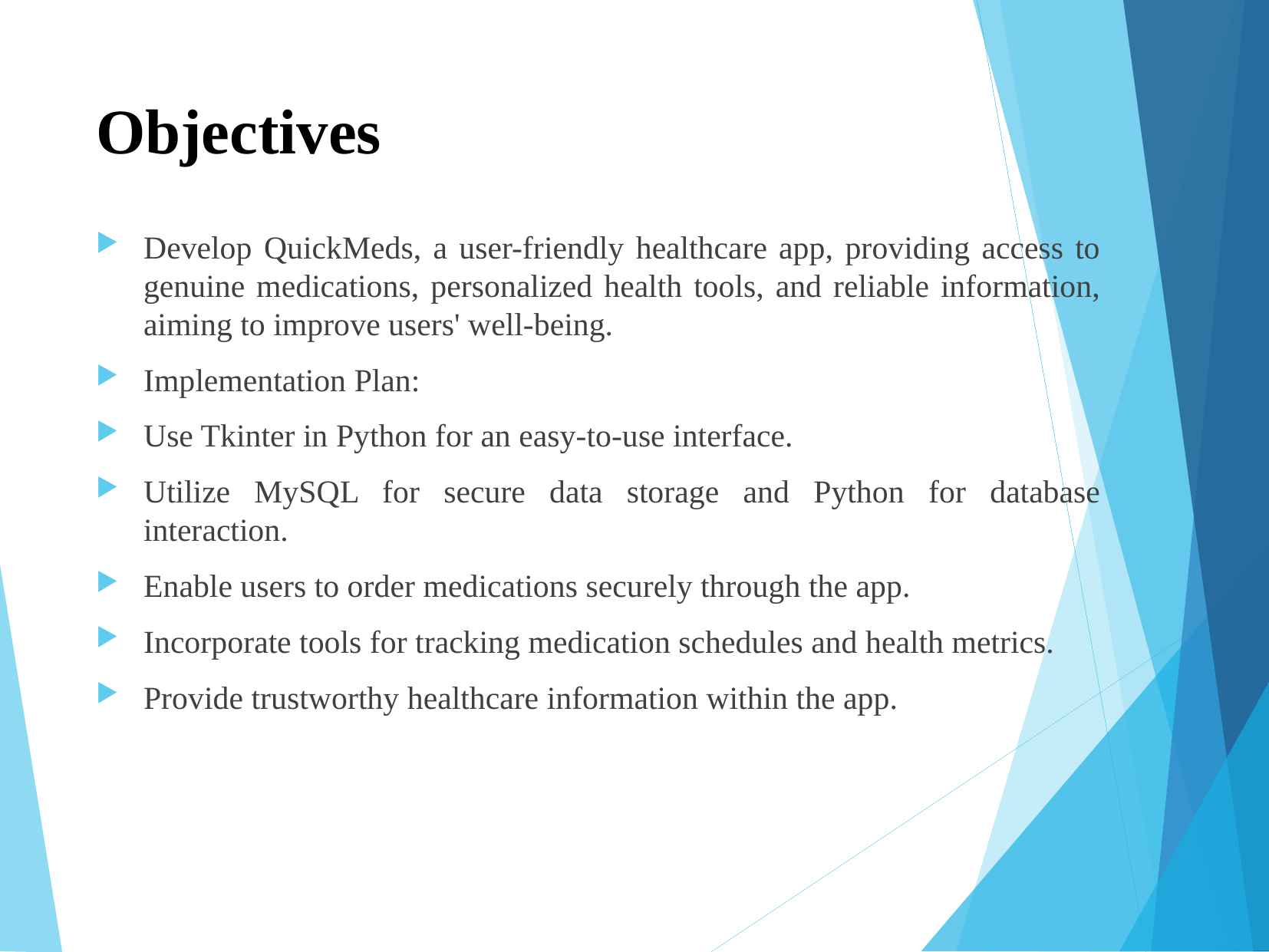

# Objectives
Develop QuickMeds, a user-friendly healthcare app, providing access to genuine medications, personalized health tools, and reliable information, aiming to improve users' well-being.
Implementation Plan:
Use Tkinter in Python for an easy-to-use interface.
Utilize MySQL for secure data storage and Python for database interaction.
Enable users to order medications securely through the app.
Incorporate tools for tracking medication schedules and health metrics.
Provide trustworthy healthcare information within the app.